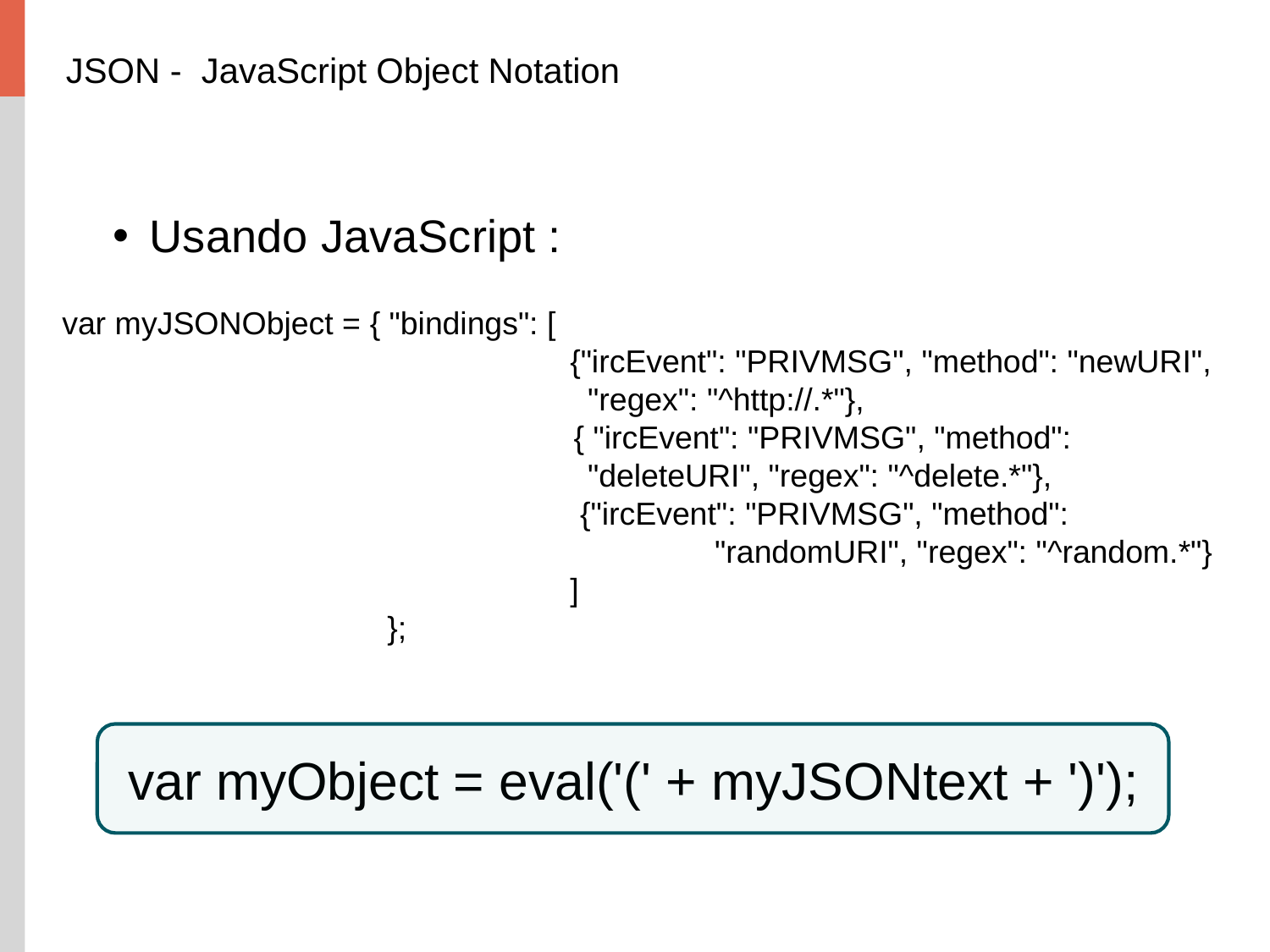

# JSON -  JavaScript Object Notation

 Usando JavaScript :

var myJSONObject = { "bindings": [
				{"ircEvent": "PRIVMSG", "method": "newURI", 				  "regex": "^http://.*"},
		                             { "ircEvent": "PRIVMSG", "method": 					  "deleteURI", "regex": "^delete.*"},
	                                            {"ircEvent": "PRIVMSG", "method": 						  "randomURI", "regex": "^random.*"}
				]
		        };

var myObject = eval('(' + myJSONtext + ')');